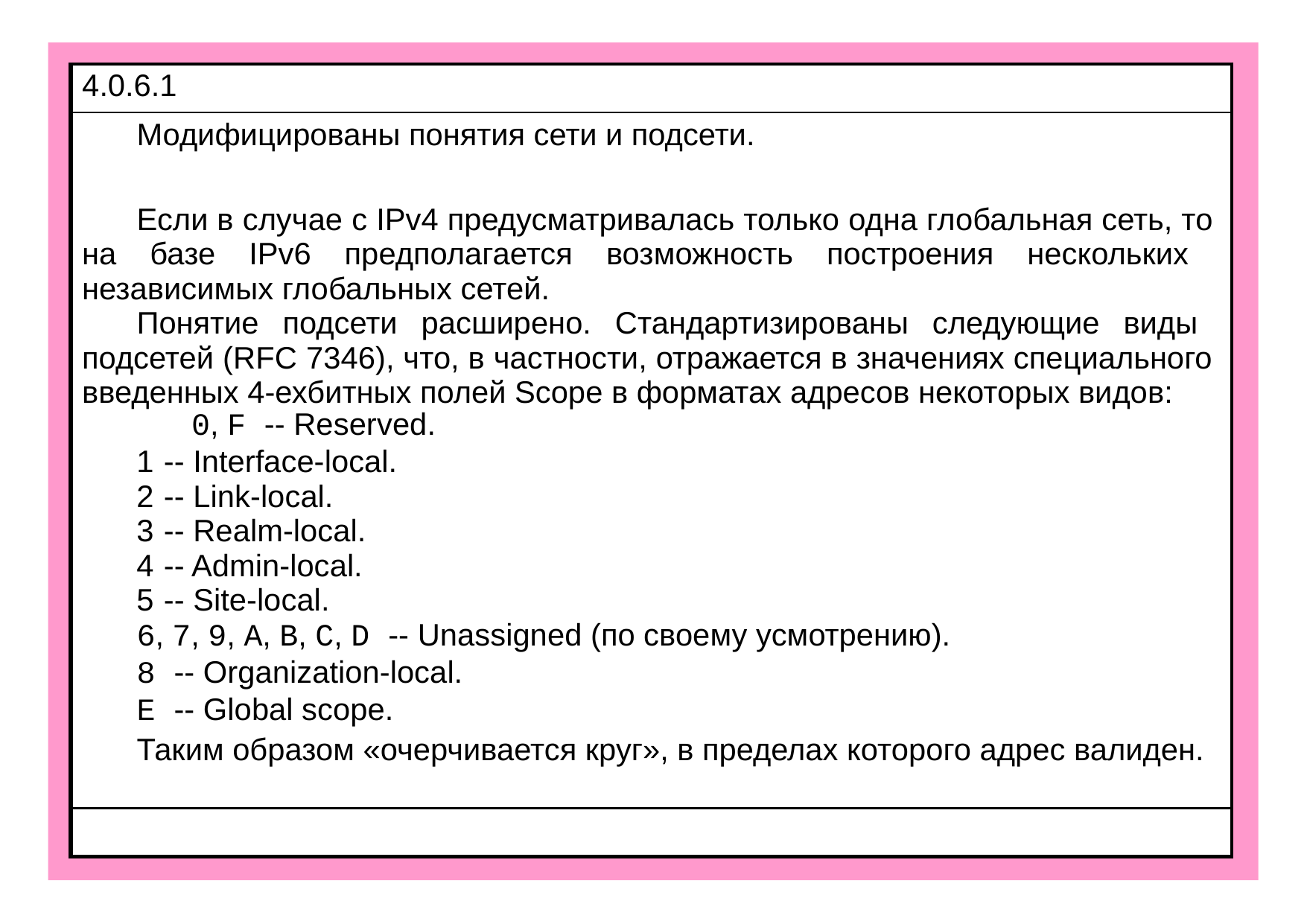

| 4.0.6.1 |
| --- |
| Модифицированы понятия сети и подсети. Если в случае с IPv4 предусматривалась только одна глобальная сеть, то на базе IPv6 предполагается возможность построения нескольких независимых глобальных сетей. Понятие подсети расширено. Стандартизированы следующие виды подсетей (RFC 7346), что, в частности, отражается в значениях специального введенных 4-ехбитных полей Scope в форматах адресов некоторых видов: 0, F -- Reserved. -- Interface-local. -- Link-local. -- Realm-local. -- Admin-local. -- Site-local. 6, 7, 9, A, B, C, D -- Unassigned (по своему усмотрению). 8 -- Organization-local. E -- Global scope. Таким образом «очерчивается круг», в пределах которого адрес валиден. |
|  |